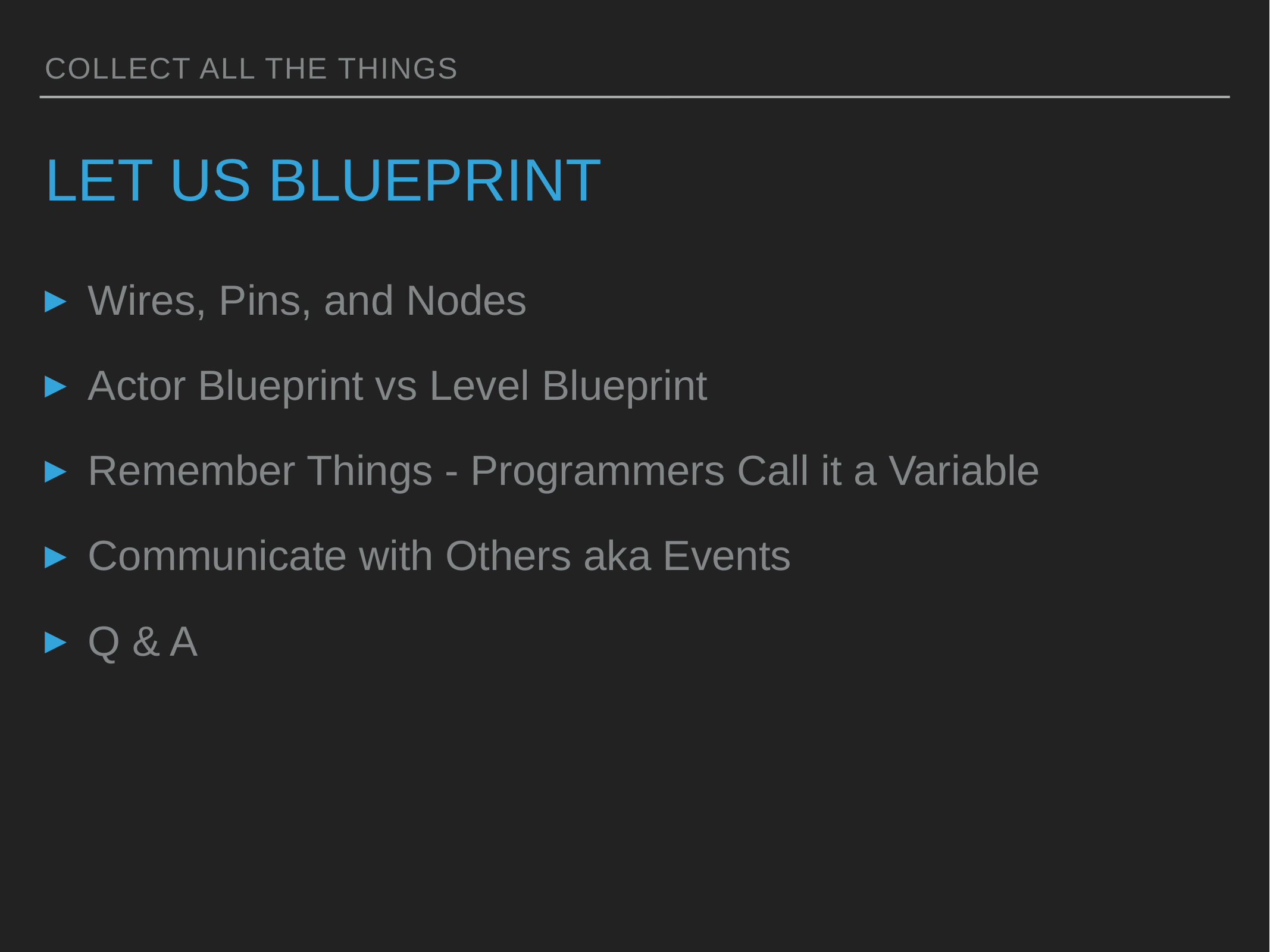

Collect all the things
# Let us blueprint
Wires, Pins, and Nodes
Actor Blueprint vs Level Blueprint
Remember Things - Programmers Call it a Variable
Communicate with Others aka Events
Q & A